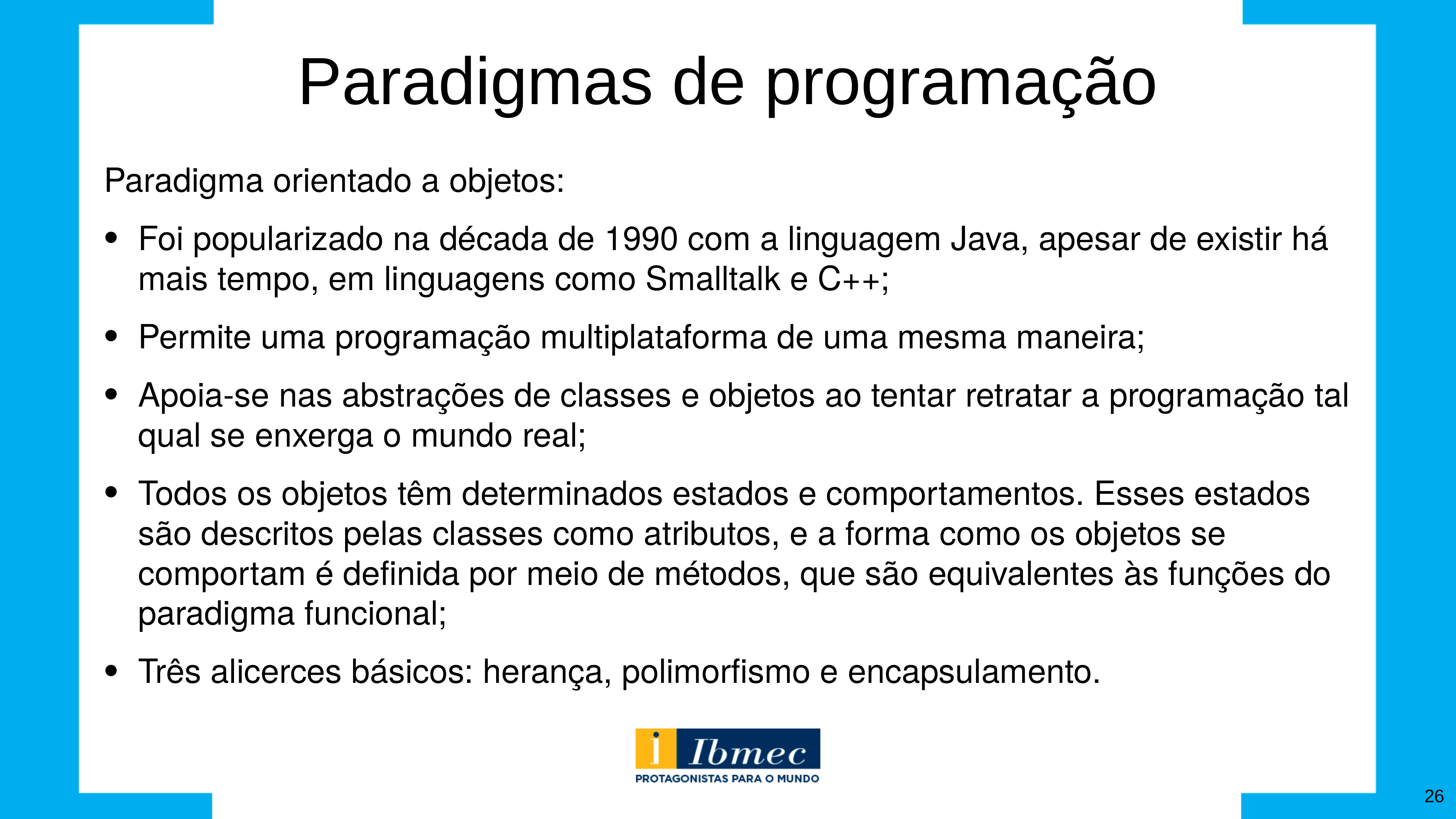

# Paradigmas de programação
Paradigma orientado a objetos:
Foi popularizado na década de 1990 com a linguagem Java, apesar de existir há mais tempo, em linguagens como Smalltalk e C++;
Permite uma programação multiplataforma de uma mesma maneira;
Apoia-se nas abstrações de classes e objetos ao tentar retratar a programação tal qual se enxerga o mundo real;
Todos os objetos têm determinados estados e comportamentos. Esses estados são descritos pelas classes como atributos, e a forma como os objetos se comportam é definida por meio de métodos, que são equivalentes às funções do paradigma funcional;
Três alicerces básicos: herança, polimorfismo e encapsulamento.
26